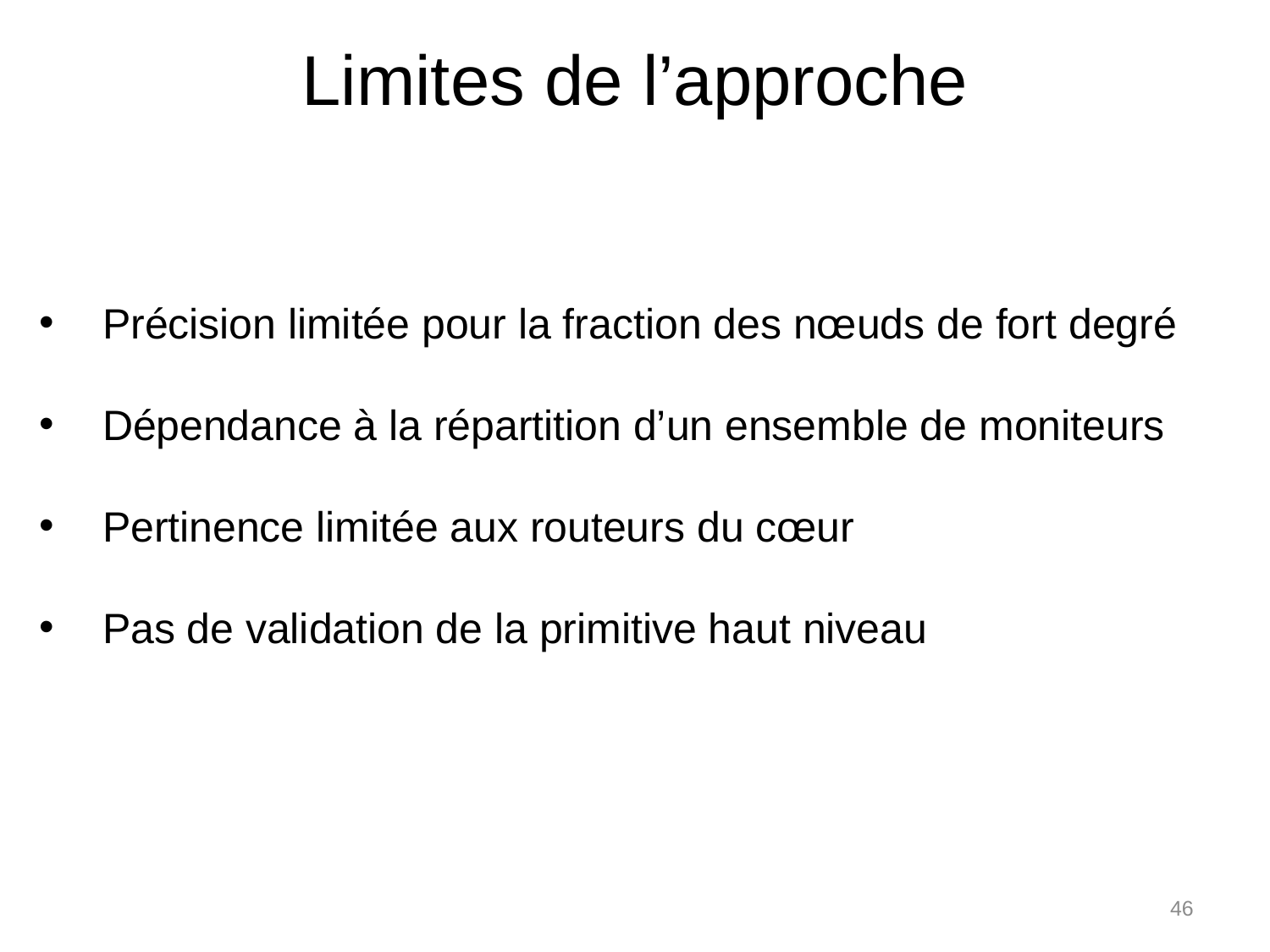

# Limites de l’approche
Précision limitée pour la fraction des nœuds de fort degré

Dépendance à la répartition d’un ensemble de moniteurs

Pertinence limitée aux routeurs du cœur

Pas de validation de la primitive haut niveau
46